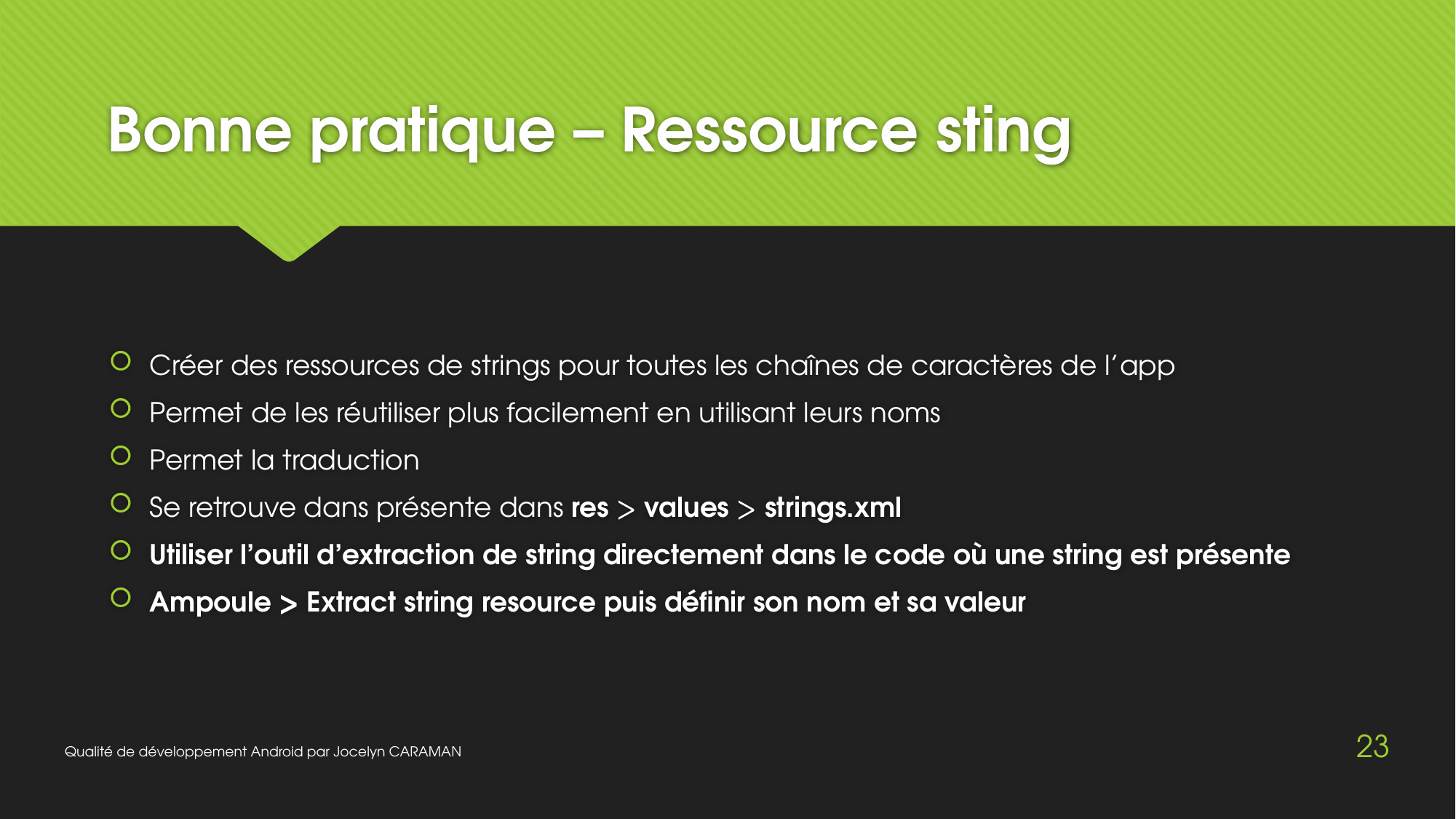

# Bonne pratique – Ressource sting
Créer des ressources de strings pour toutes les chaînes de caractères de l’app
Permet de les réutiliser plus facilement en utilisant leurs noms
Permet la traduction
Se retrouve dans présente dans res > values > strings.xml
Utiliser l’outil d’extraction de string directement dans le code où une string est présente
Ampoule > Extract string resource puis définir son nom et sa valeur
23
Qualité de développement Android par Jocelyn CARAMAN